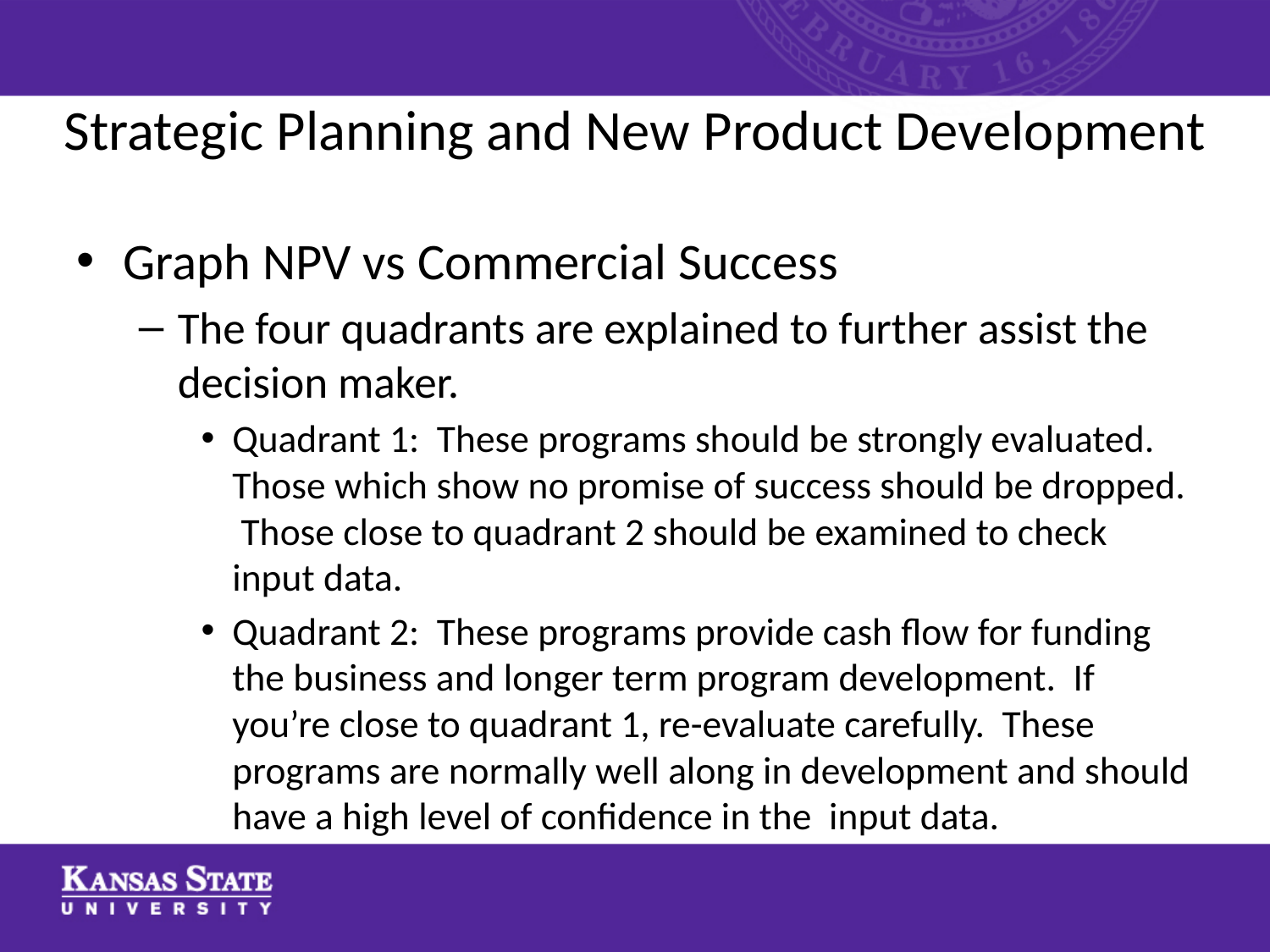

# Strategic Planning and New Product Development
Graph NPV vs Commercial Success
The four quadrants are explained to further assist the decision maker.
Quadrant 1:  These programs should be strongly evaluated.  Those which show no promise of success should be dropped.  Those close to quadrant 2 should be examined to check input data.
Quadrant 2:  These programs provide cash flow for funding the business and longer term program development.  If you’re close to quadrant 1, re-evaluate carefully.  These programs are normally well along in development and should have a high level of confidence in the  input data.